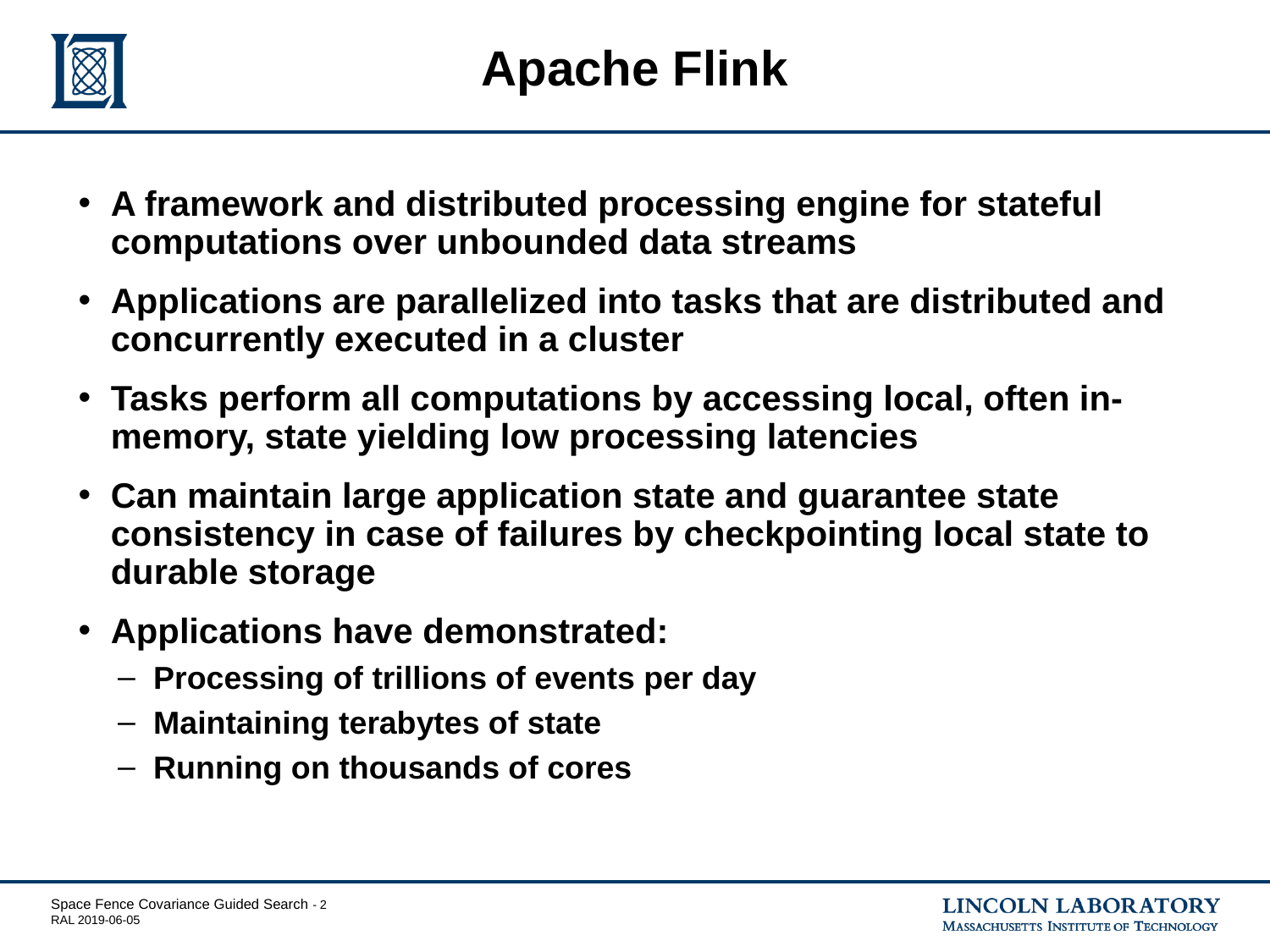

# Apache Flink
A framework and distributed processing engine for stateful computations over unbounded data streams
Applications are parallelized into tasks that are distributed and concurrently executed in a cluster
Tasks perform all computations by accessing local, often in-memory, state yielding low processing latencies
Can maintain large application state and guarantee state consistency in case of failures by checkpointing local state to durable storage
Applications have demonstrated:
Processing of trillions of events per day
Maintaining terabytes of state
Running on thousands of cores